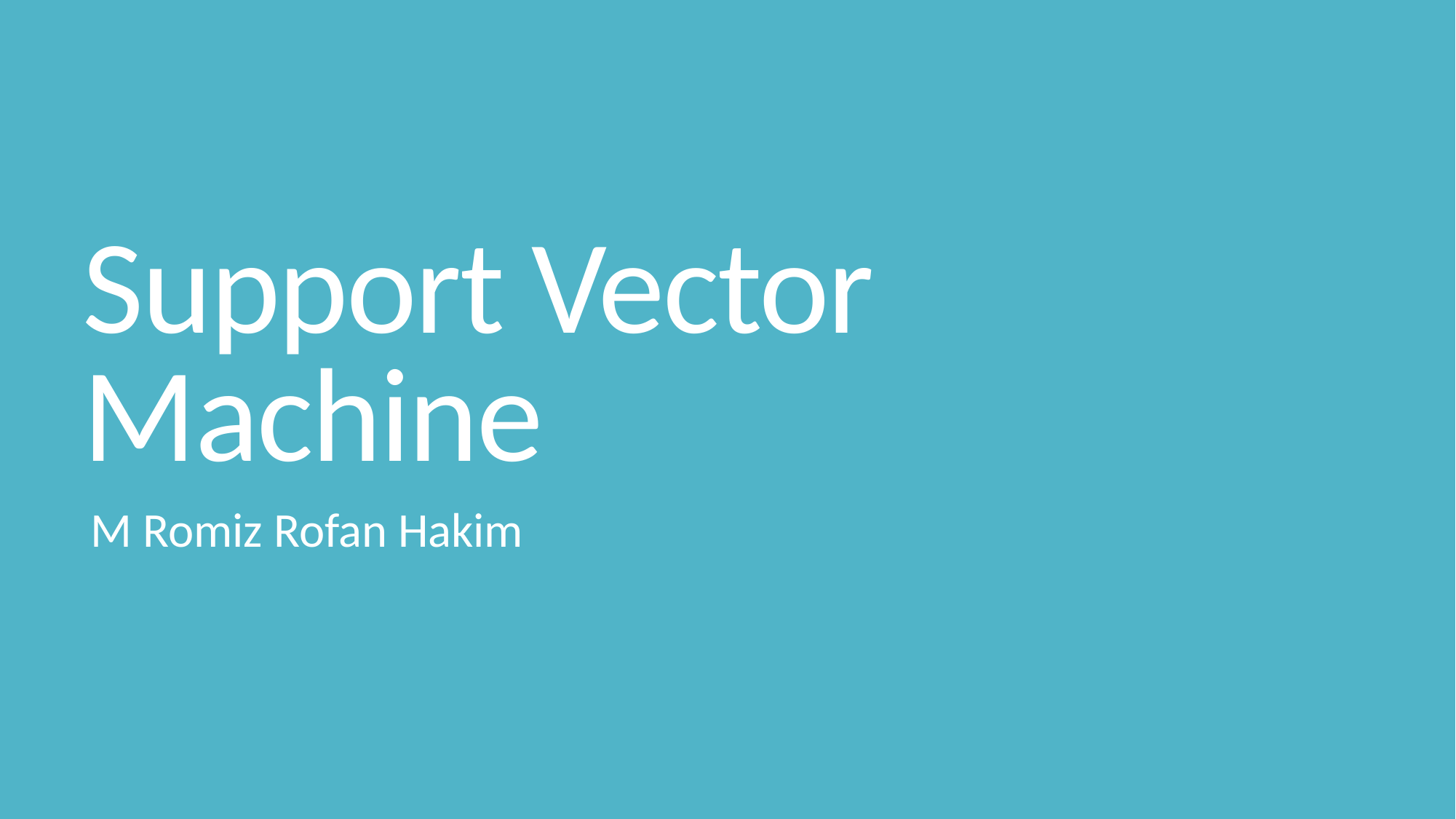

# Support Vector Machine
M Romiz Rofan Hakim